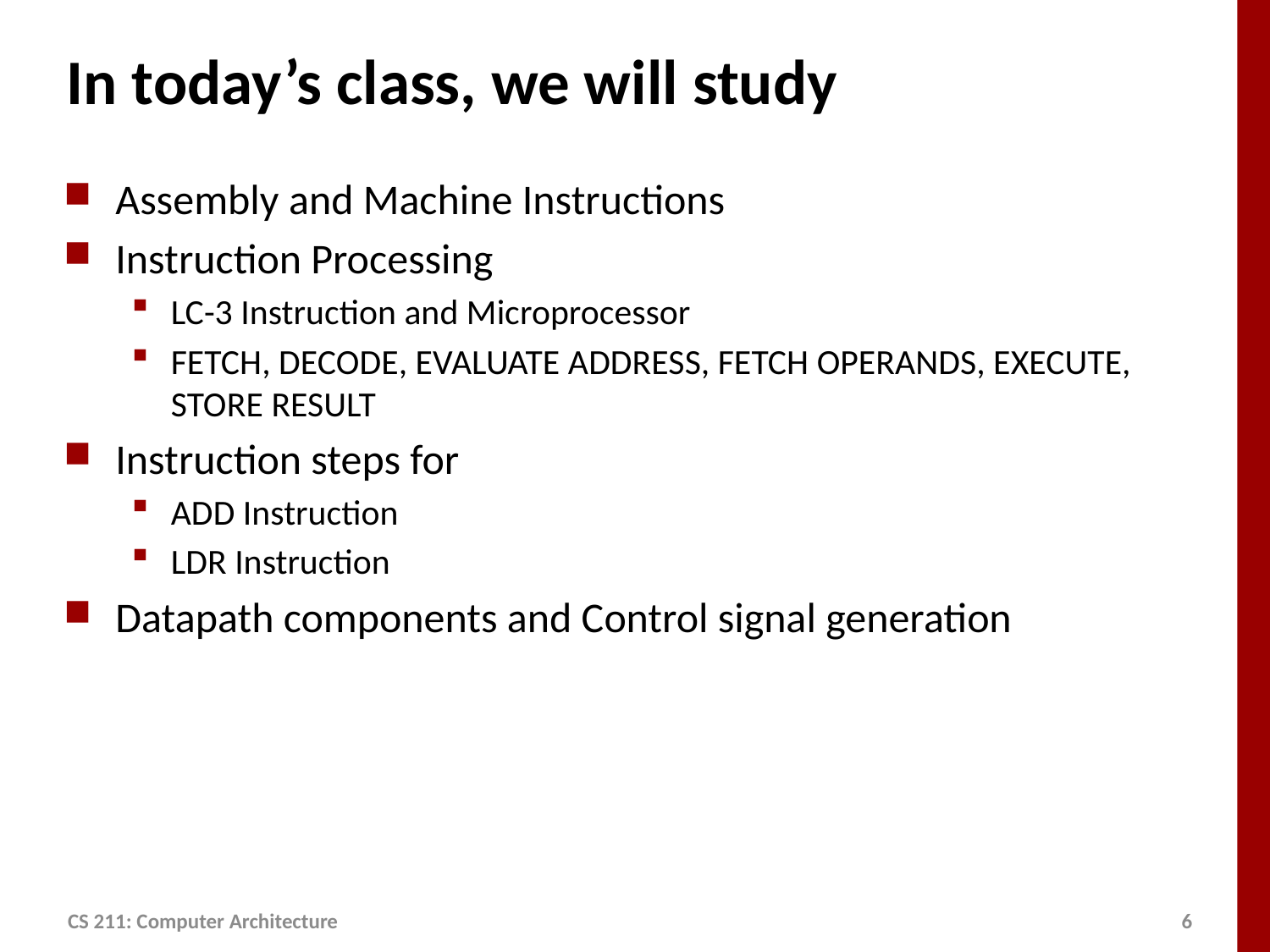

# In today’s class, we will study
Assembly and Machine Instructions
Instruction Processing
LC-3 Instruction and Microprocessor
FETCH, DECODE, EVALUATE ADDRESS, FETCH OPERANDS, EXECUTE, STORE RESULT
Instruction steps for
ADD Instruction
LDR Instruction
Datapath components and Control signal generation
CS 211: Computer Architecture